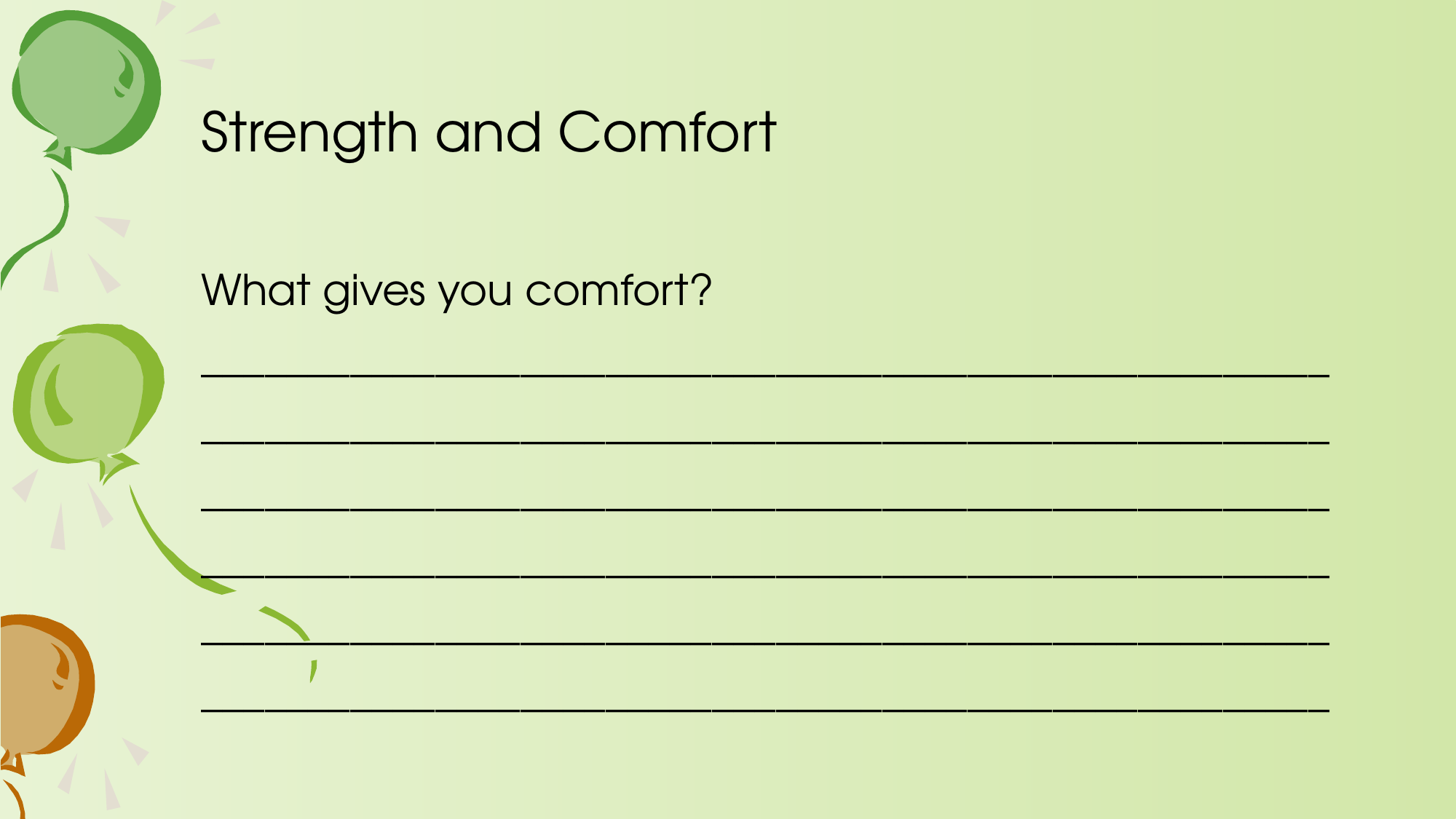

# Strength and Comfort

What gives you comfort?
_____________________________________________________
_____________________________________________________
_____________________________________________________
_____________________________________________________
_____________________________________________________
_____________________________________________________